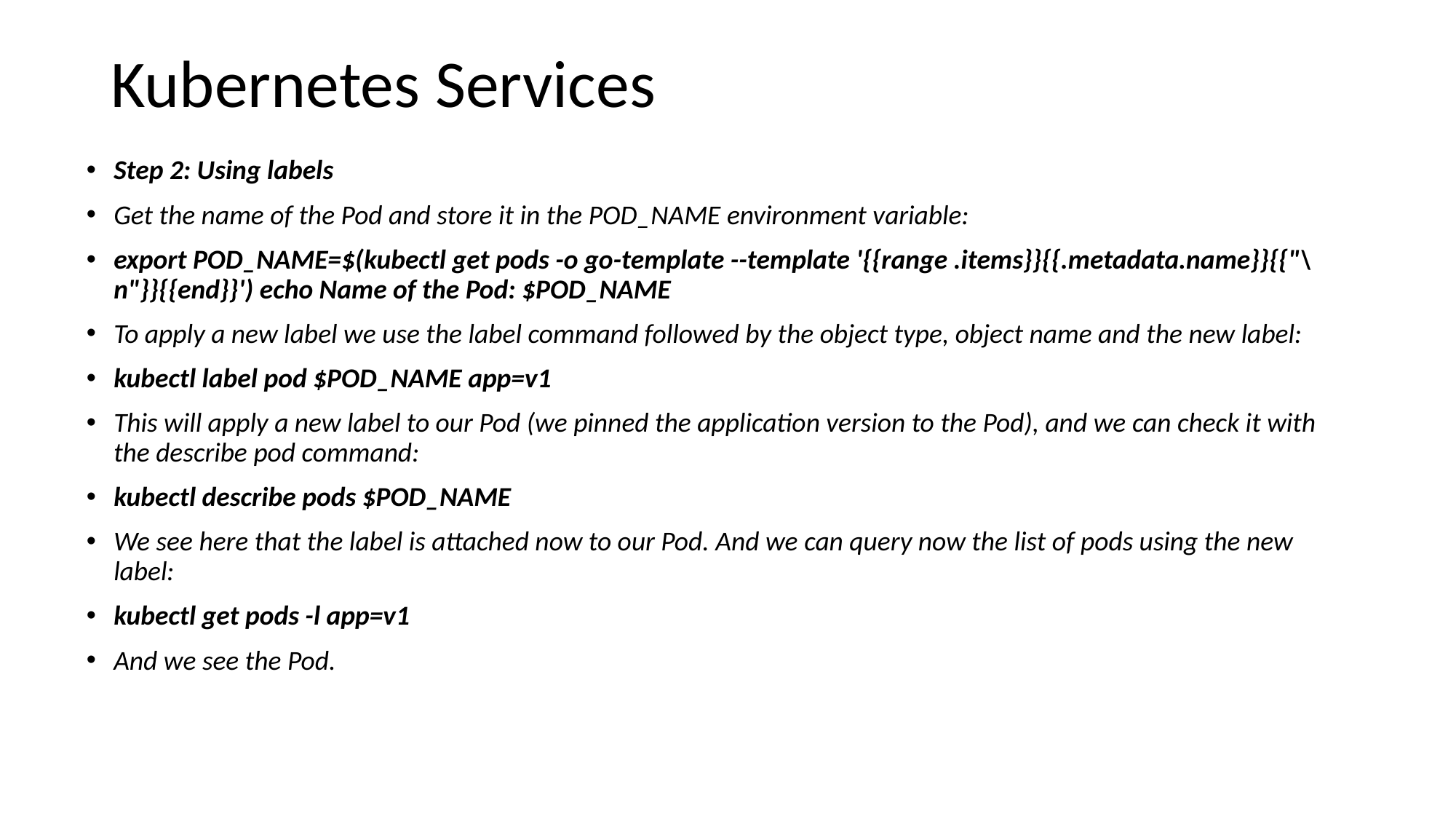

# Kubernetes Services
Step 2: Using labels
Get the name of the Pod and store it in the POD_NAME environment variable:
export POD_NAME=$(kubectl get pods -o go-template --template '{{range .items}}{{.metadata.name}}{{"\n"}}{{end}}') echo Name of the Pod: $POD_NAME
To apply a new label we use the label command followed by the object type, object name and the new label:
kubectl label pod $POD_NAME app=v1
This will apply a new label to our Pod (we pinned the application version to the Pod), and we can check it with the describe pod command:
kubectl describe pods $POD_NAME
We see here that the label is attached now to our Pod. And we can query now the list of pods using the new label:
kubectl get pods -l app=v1
And we see the Pod.